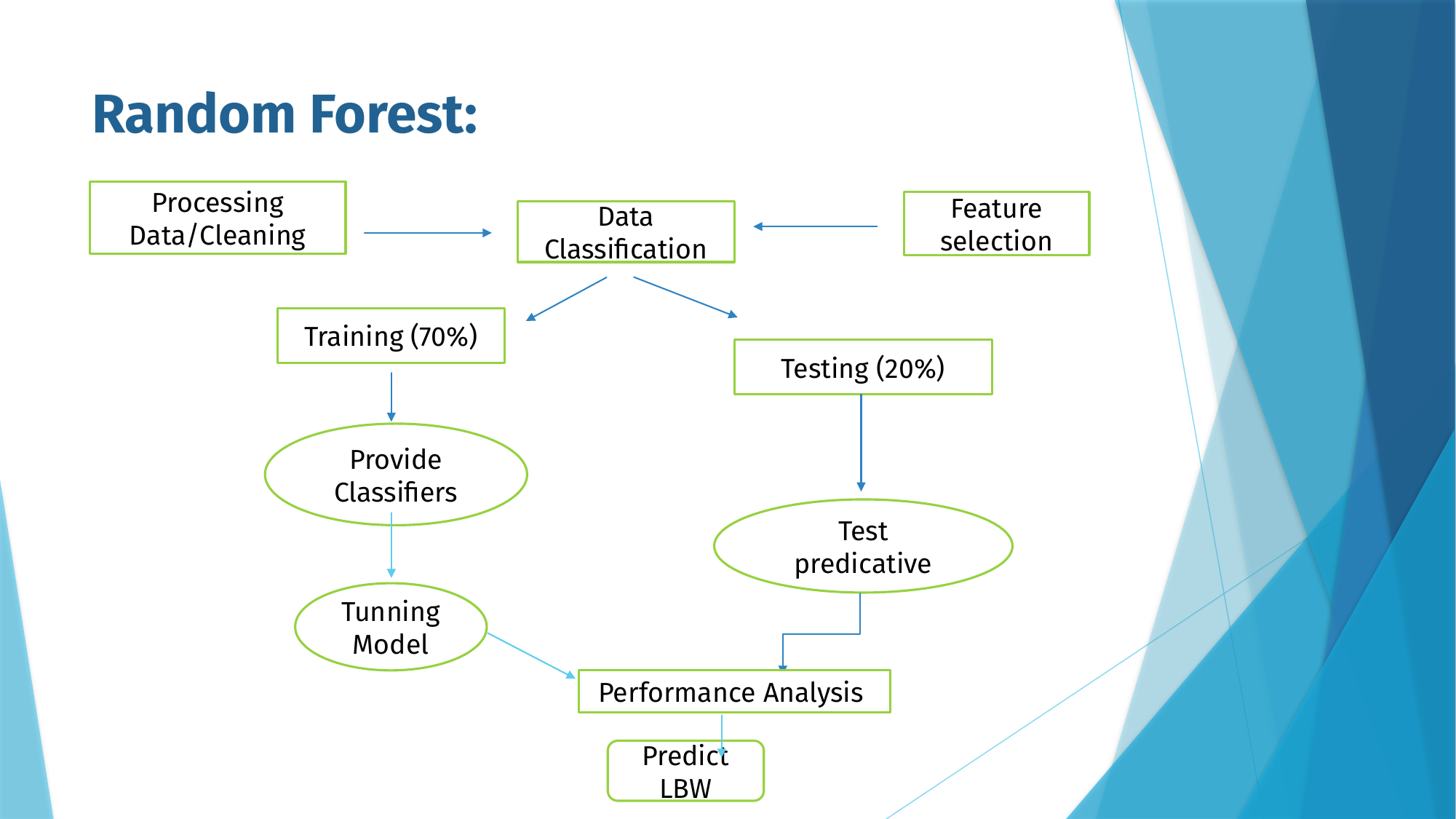

# Random Forest:

Processing Data/Cleaning
Feature selection
Data Classification
Training (70%)
Testing (20%)
Provide Classifiers
Test predicative
Tunning Model
Performance Analysis
Predict LBW